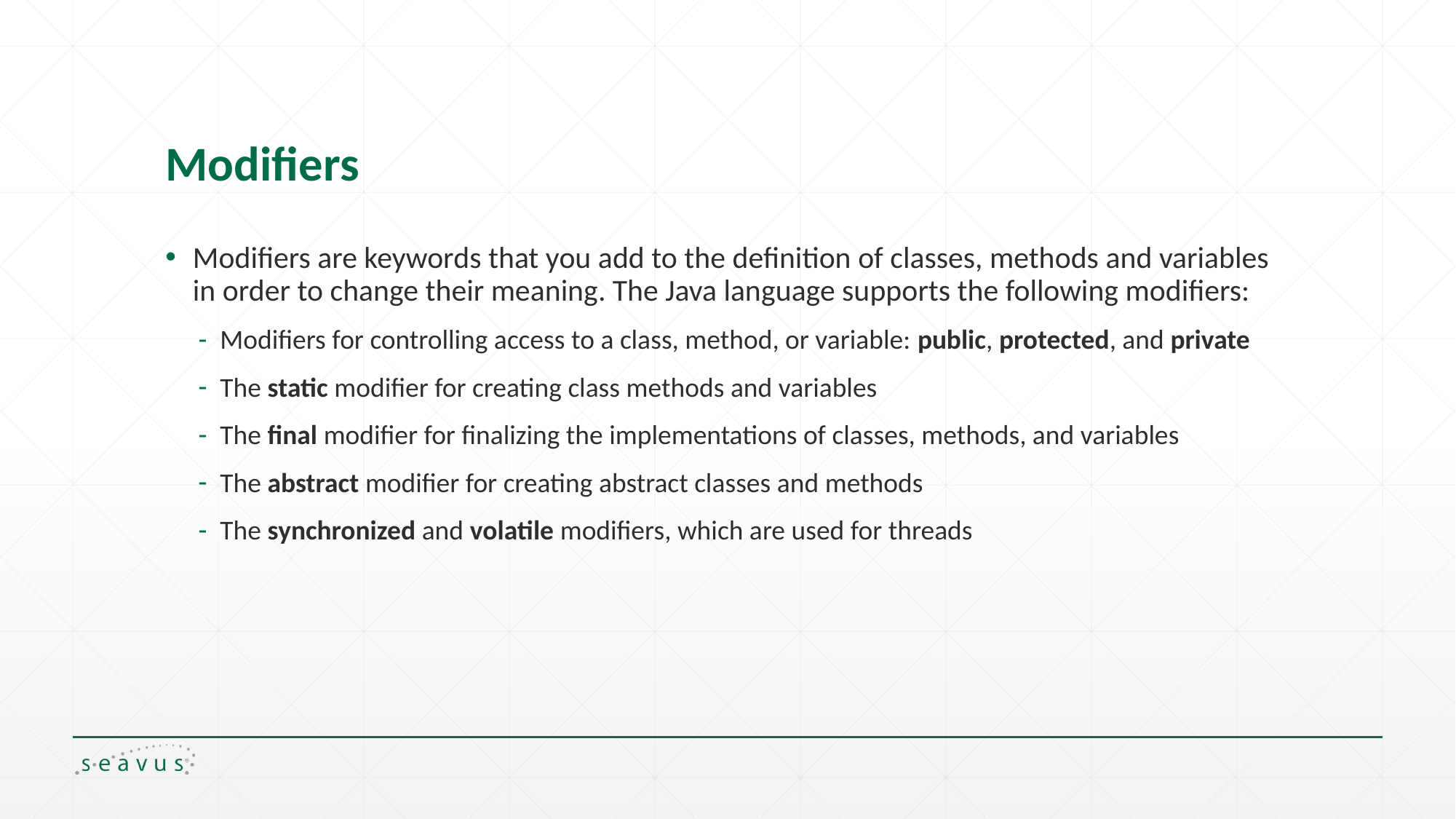

# Modifiers
Modifiers are keywords that you add to the definition of classes, methods and variables in order to change their meaning. The Java language supports the following modifiers:
Modifiers for controlling access to a class, method, or variable: public, protected, and private
The static modifier for creating class methods and variables
The final modifier for finalizing the implementations of classes, methods, and variables
The abstract modifier for creating abstract classes and methods
The synchronized and volatile modifiers, which are used for threads